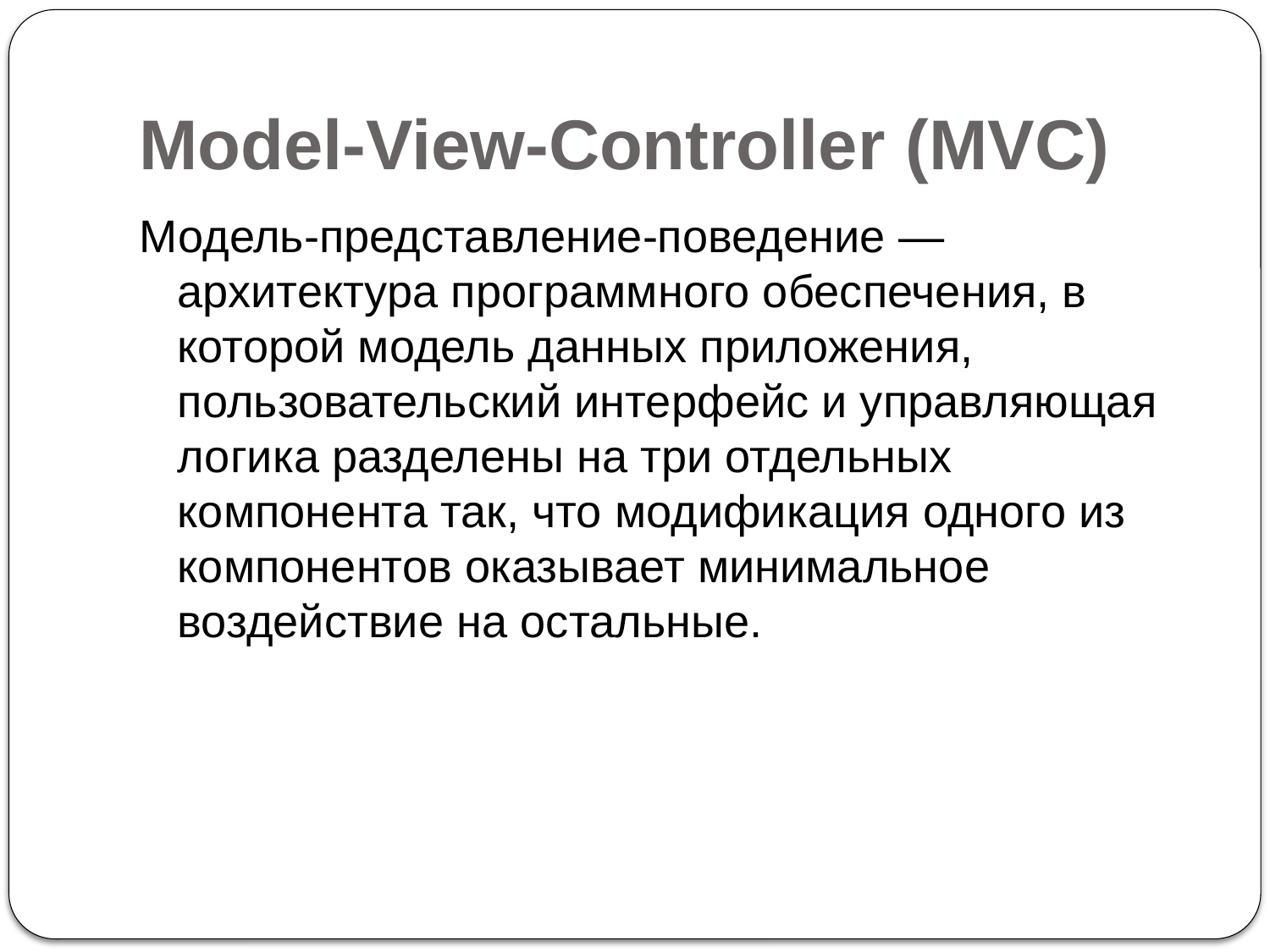

# Model-View-Controller (MVC)
Модель-представление-поведение — архитектура программного обеспечения, в которой модель данных приложения, пользовательский интерфейс и управляющая логика разделены на три отдельных компонента так, что модификация одного из компонентов оказывает минимальное воздействие на остальные.